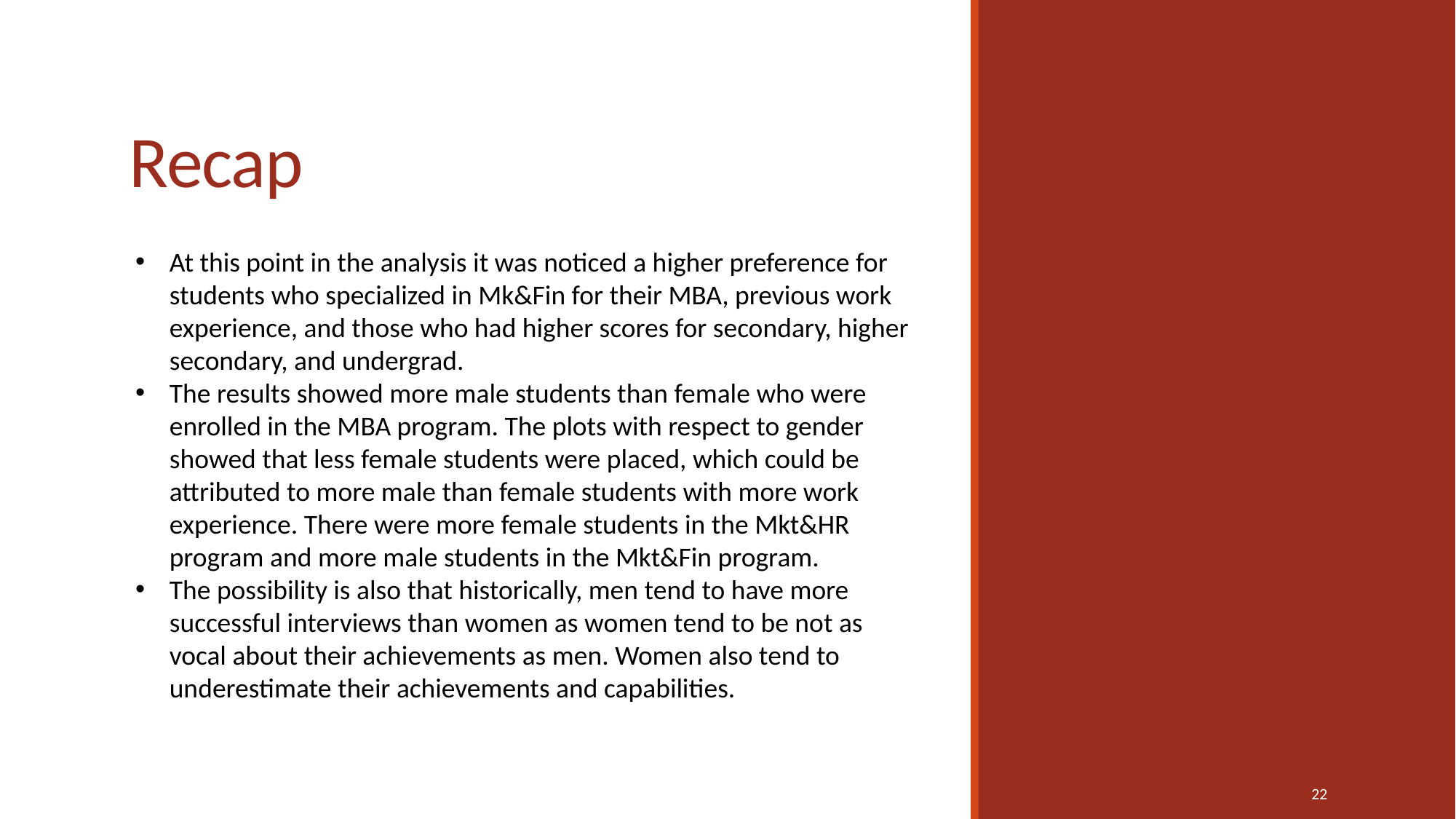

# Recap
At this point in the analysis it was noticed a higher preference for students who specialized in Mk&Fin for their MBA, previous work experience, and those who had higher scores for secondary, higher secondary, and undergrad.
The results showed more male students than female who were enrolled in the MBA program. The plots with respect to gender showed that less female students were placed, which could be attributed to more male than female students with more work experience. There were more female students in the Mkt&HR program and more male students in the Mkt&Fin program.
The possibility is also that historically, men tend to have more successful interviews than women as women tend to be not as vocal about their achievements as men. Women also tend to underestimate their achievements and capabilities.
22